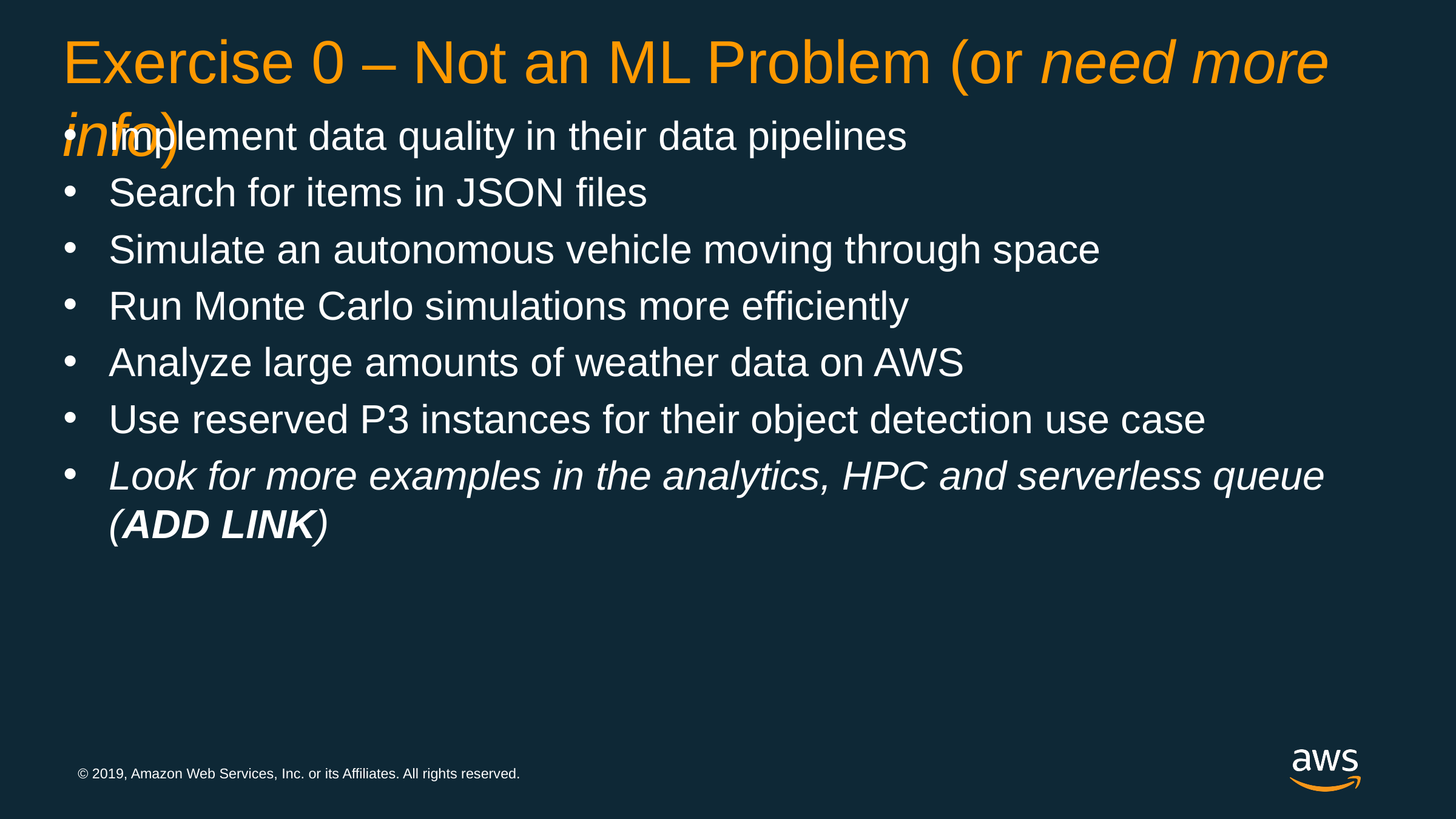

# Exercise 0 – Not an ML Problem (or need more info)
Implement data quality in their data pipelines
Search for items in JSON files
Simulate an autonomous vehicle moving through space
Run Monte Carlo simulations more efficiently
Analyze large amounts of weather data on AWS
Use reserved P3 instances for their object detection use case
Look for more examples in the analytics, HPC and serverless queue (ADD LINK)